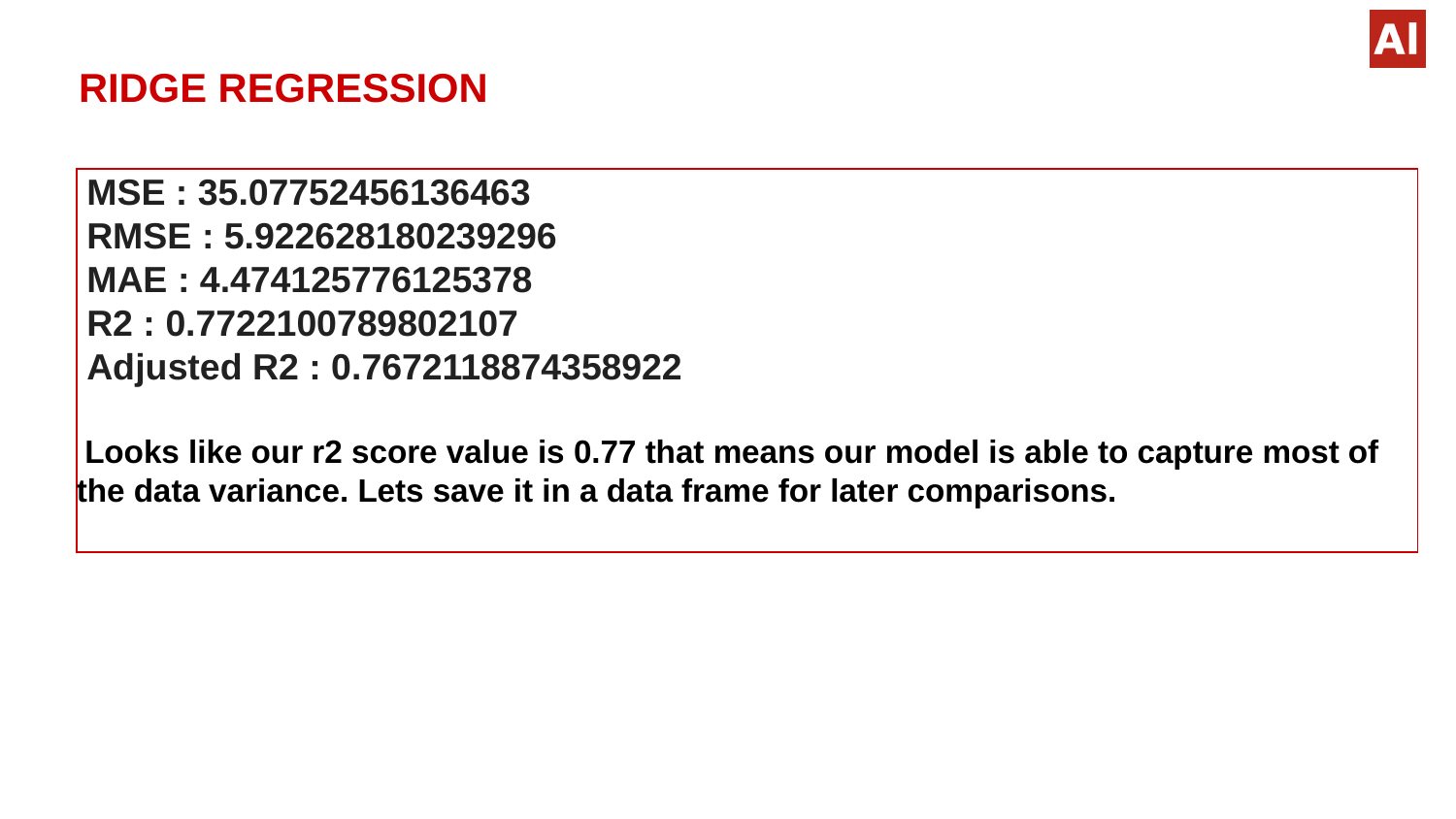

RIDGE REGRESSION

 MSE : 35.07752456136463
 RMSE : 5.922628180239296
 MAE : 4.474125776125378
 R2 : 0.7722100789802107
 Adjusted R2 : 0.7672118874358922

 Looks like our r2 score value is 0.77 that means our model is able to capture most of the data variance. Lets save it in a data frame for later comparisons.